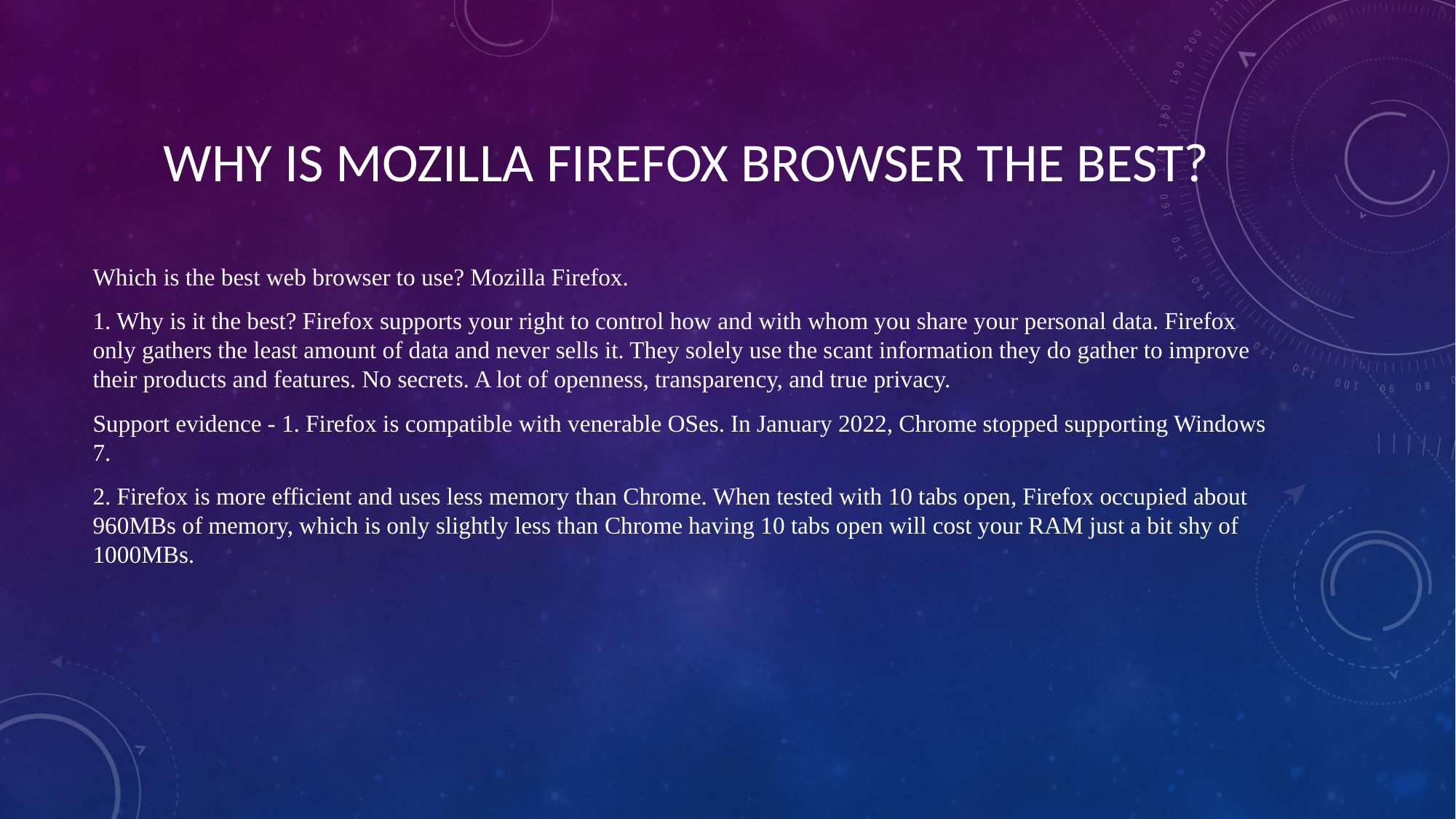

# Why is Mozilla Firefox browser the best?
Which is the best web browser to use? Mozilla Firefox.
1. Why is it the best? Firefox supports your right to control how and with whom you share your personal data. Firefox only gathers the least amount of data and never sells it. They solely use the scant information they do gather to improve their products and features. No secrets. A lot of openness, transparency, and true privacy.
Support evidence - 1. Firefox is compatible with venerable OSes. In January 2022, Chrome stopped supporting Windows 7.
2. Firefox is more efficient and uses less memory than Chrome. When tested with 10 tabs open, Firefox occupied about 960MBs of memory, which is only slightly less than Chrome having 10 tabs open will cost your RAM just a bit shy of 1000MBs.